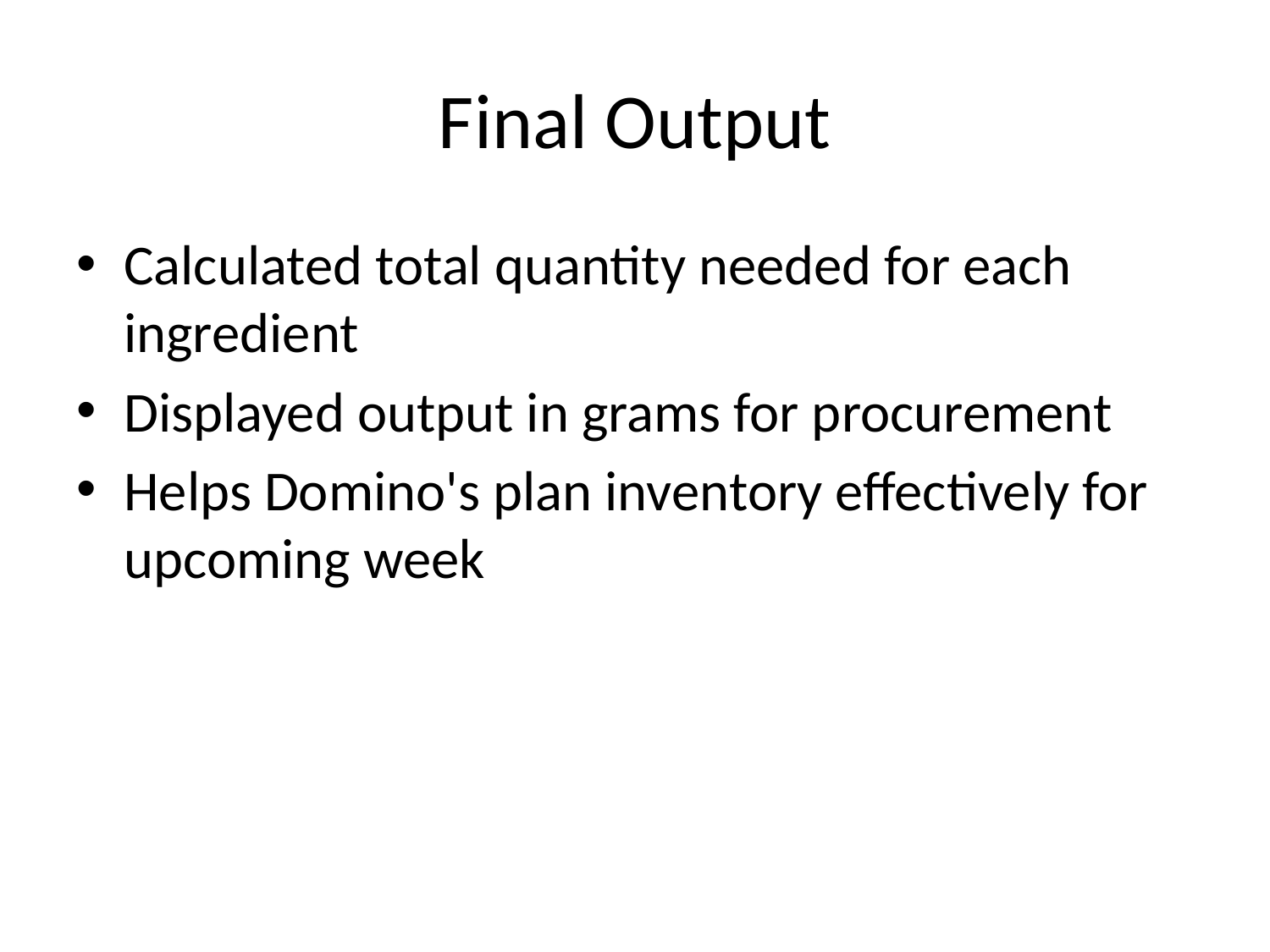

# Final Output
Calculated total quantity needed for each ingredient
Displayed output in grams for procurement
Helps Domino's plan inventory effectively for upcoming week